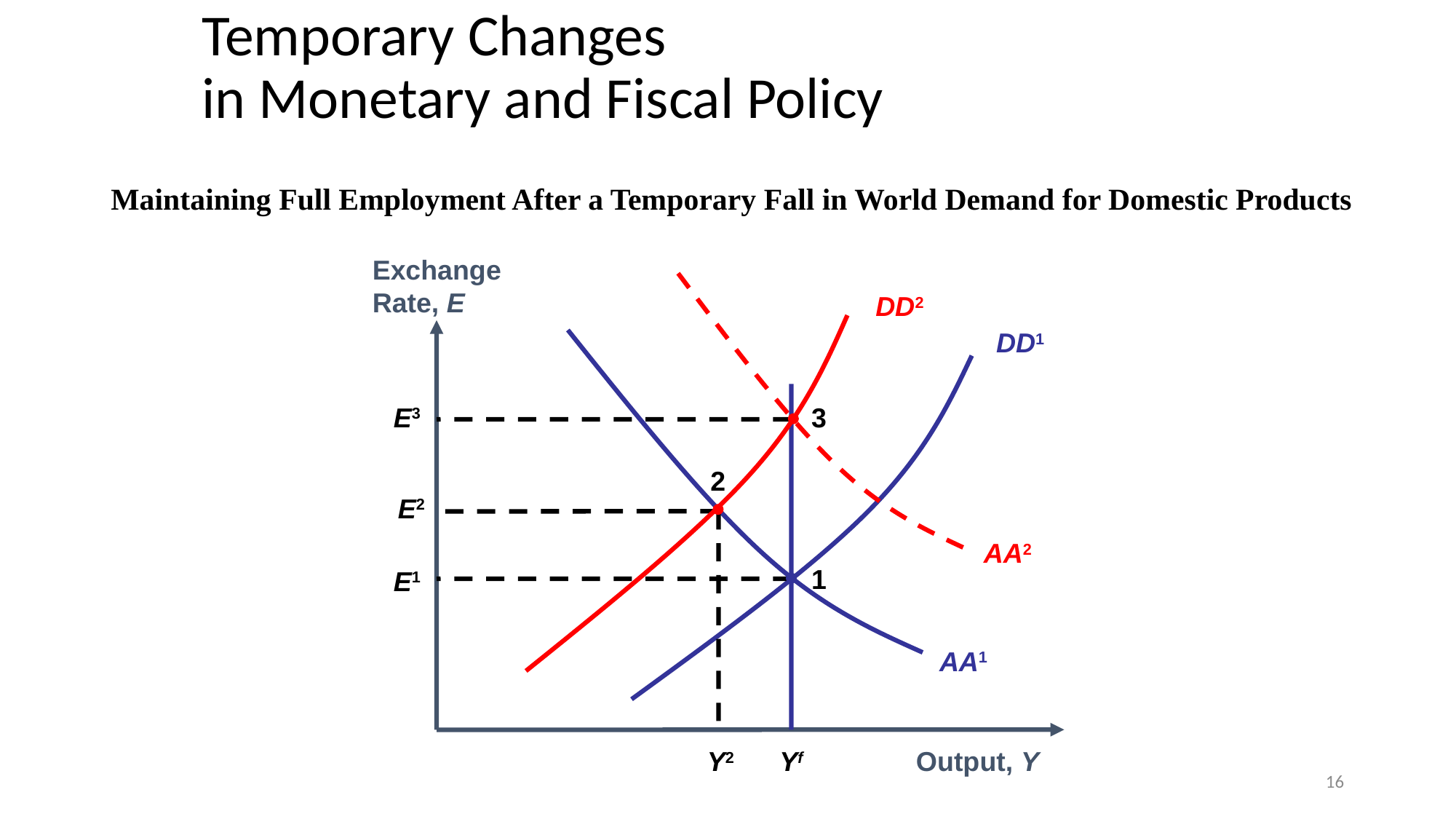

# Temporary Changes in Monetary and Fiscal Policy
Maintaining Full Employment After a Temporary Fall in World Demand for Domestic Products
 Exchange
 Rate, E

	         Output, Y
DD2

AA2
DD1

AA1

Yf
E3
3

2

E2
Y2
1

E1
16